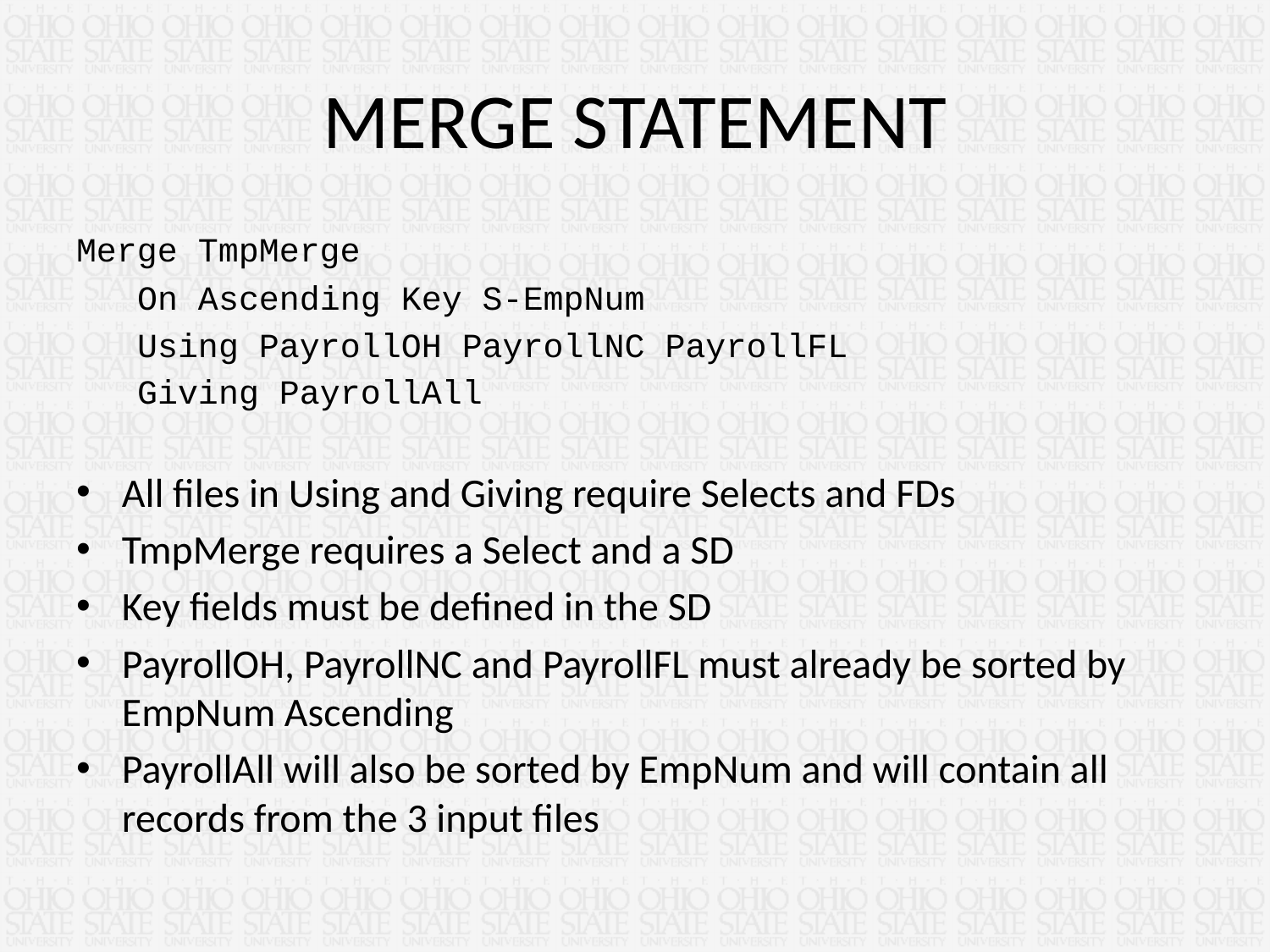

# MERGE STATEMENT
Merge TmpMerge
   On Ascending Key S-EmpNum
   Using PayrollOH PayrollNC PayrollFL
   Giving PayrollAll

All files in Using and Giving require Selects and FDs
TmpMerge requires a Select and a SD
Key fields must be defined in the SD
PayrollOH, PayrollNC and PayrollFL must already be sorted by EmpNum Ascending
PayrollAll will also be sorted by EmpNum and will contain all records from the 3 input files